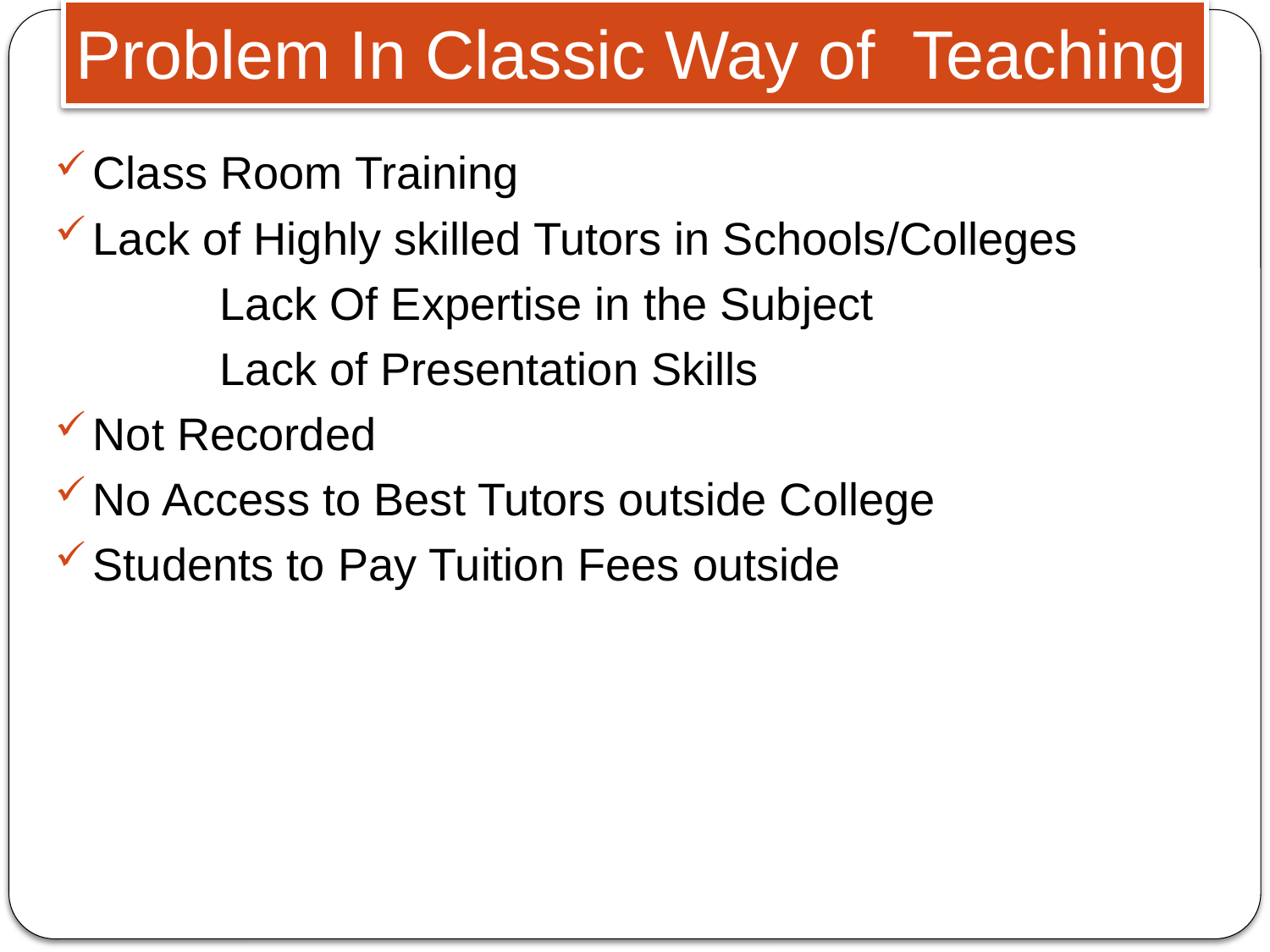

Problem In Classic Way of  Teaching
#
Class Room Training
Lack of Highly skilled Tutors in Schools/Colleges
		Lack Of Expertise in the Subject
		Lack of Presentation Skills
Not Recorded
No Access to Best Tutors outside College
Students to Pay Tuition Fees outside